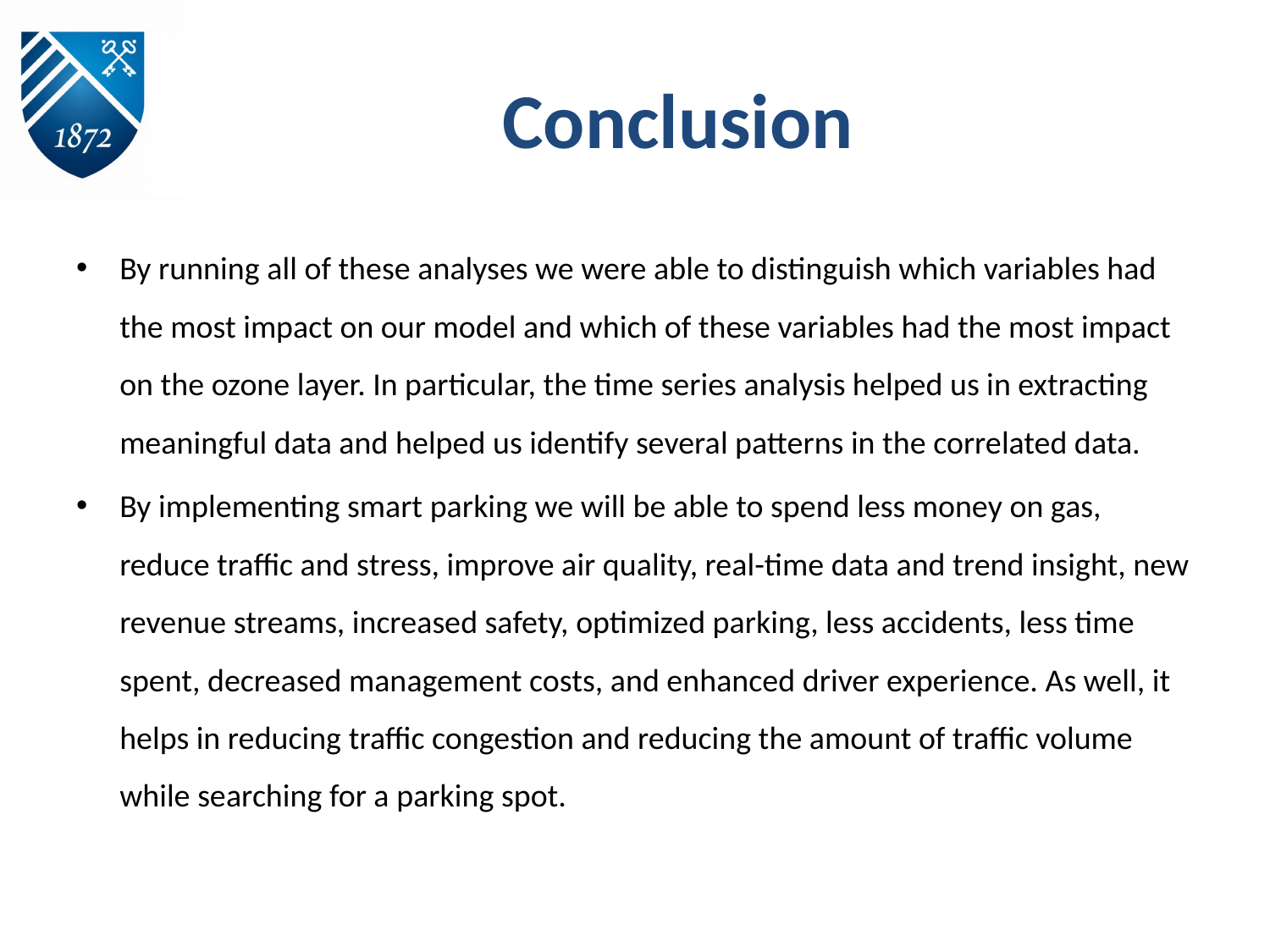

# Conclusion
By running all of these analyses we were able to distinguish which variables had the most impact on our model and which of these variables had the most impact on the ozone layer. In particular, the time series analysis helped us in extracting meaningful data and helped us identify several patterns in the correlated data.
By implementing smart parking we will be able to spend less money on gas, reduce traffic and stress, improve air quality, real-time data and trend insight, new revenue streams, increased safety, optimized parking, less accidents, less time spent, decreased management costs, and enhanced driver experience. As well, it helps in reducing traffic congestion and reducing the amount of traffic volume while searching for a parking spot.